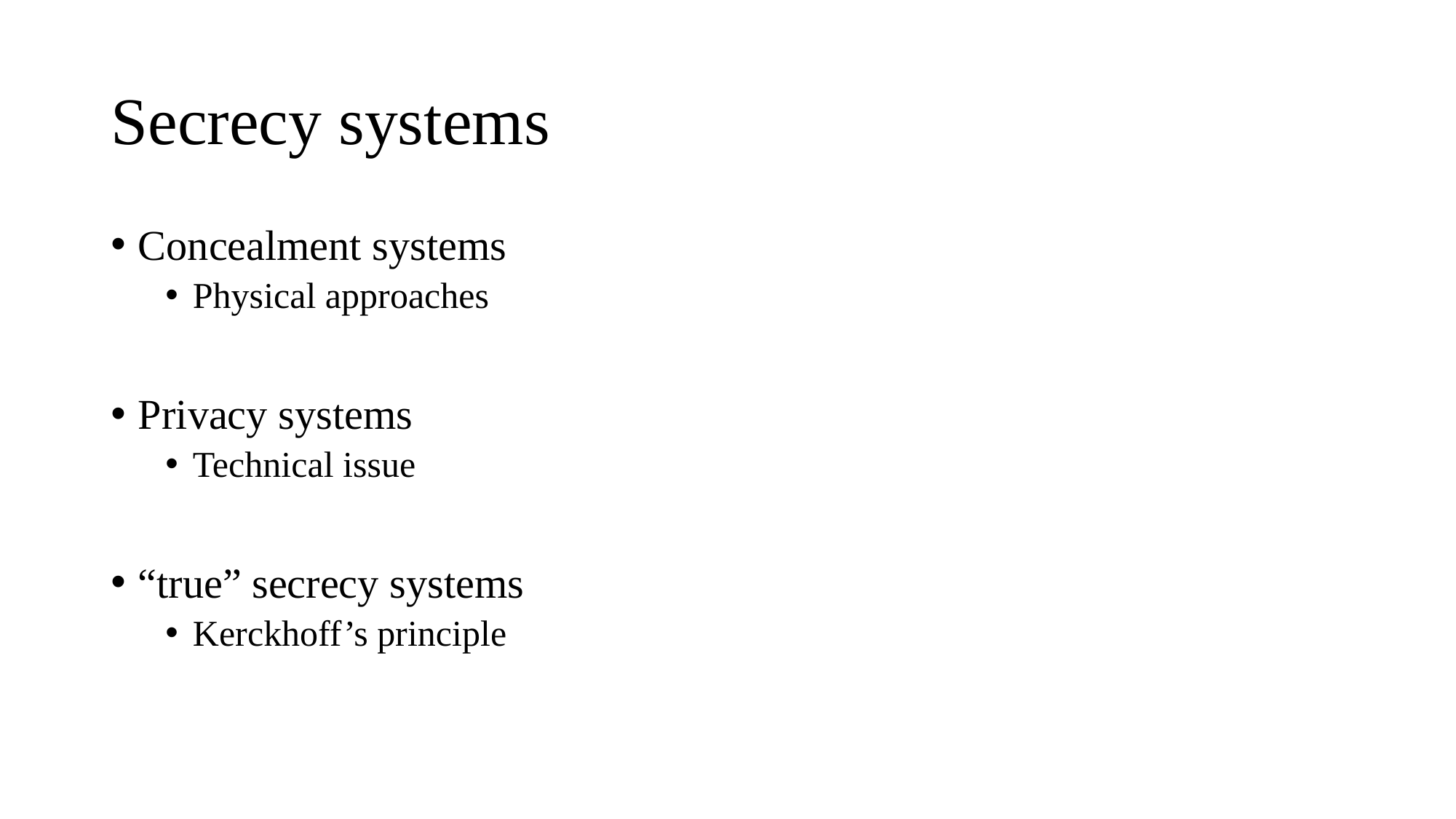

# Secrecy systems
Concealment systems
Physical approaches

Privacy systems
Technical issue

“true” secrecy systems
Kerckhoff’s principle